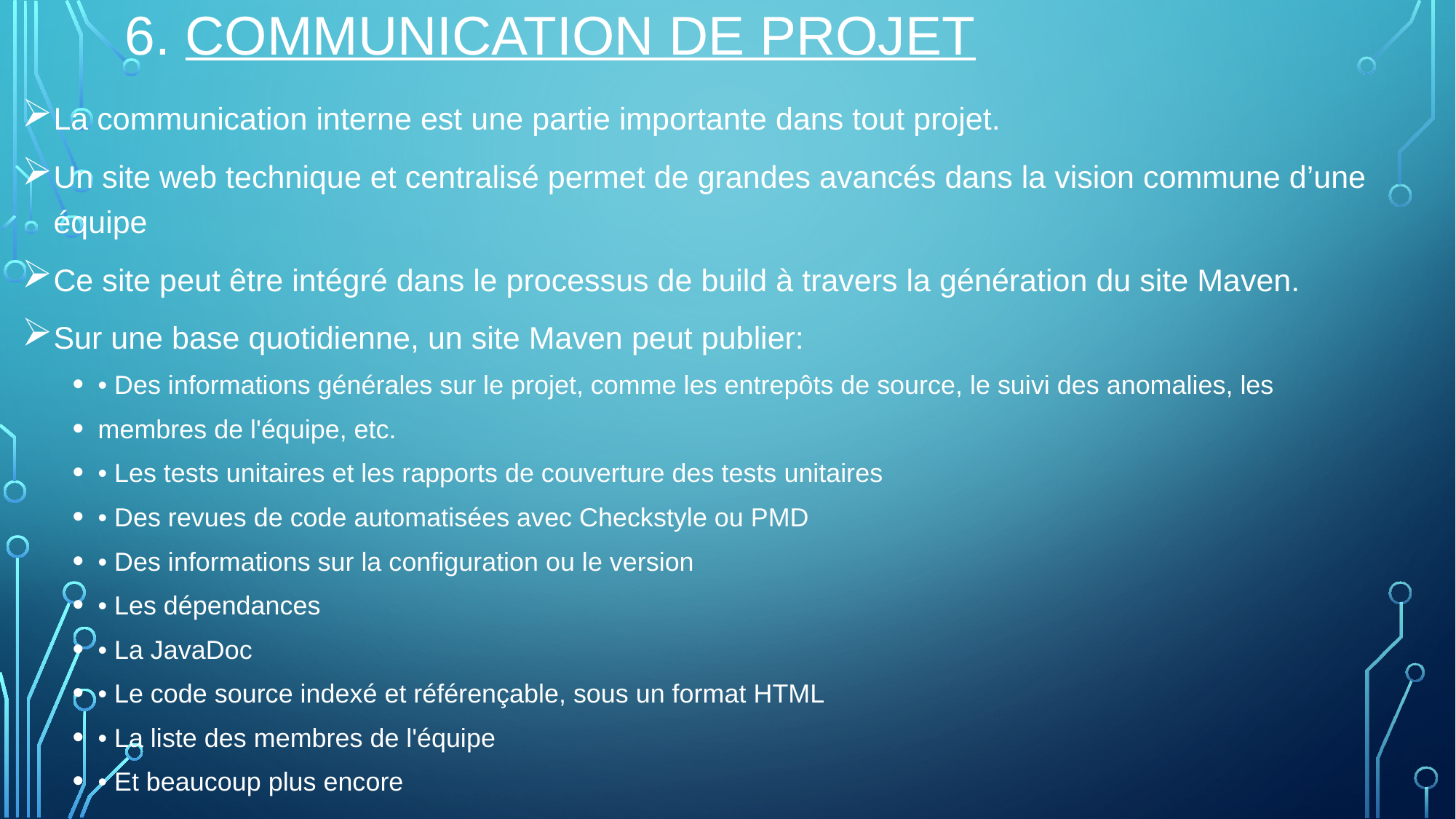

# 6. Communication de projet
La communication interne est une partie importante dans tout projet.
Un site web technique et centralisé permet de grandes avancés dans la vision commune d’une équipe
Ce site peut être intégré dans le processus de build à travers la génération du site Maven.
Sur une base quotidienne, un site Maven peut publier:
• Des informations générales sur le projet, comme les entrepôts de source, le suivi des anomalies, les
membres de l'équipe, etc.
• Les tests unitaires et les rapports de couverture des tests unitaires
• Des revues de code automatisées avec Checkstyle ou PMD
• Des informations sur la configuration ou le version
• Les dépendances
• La JavaDoc
• Le code source indexé et référençable, sous un format HTML
• La liste des membres de l'équipe
• Et beaucoup plus encore